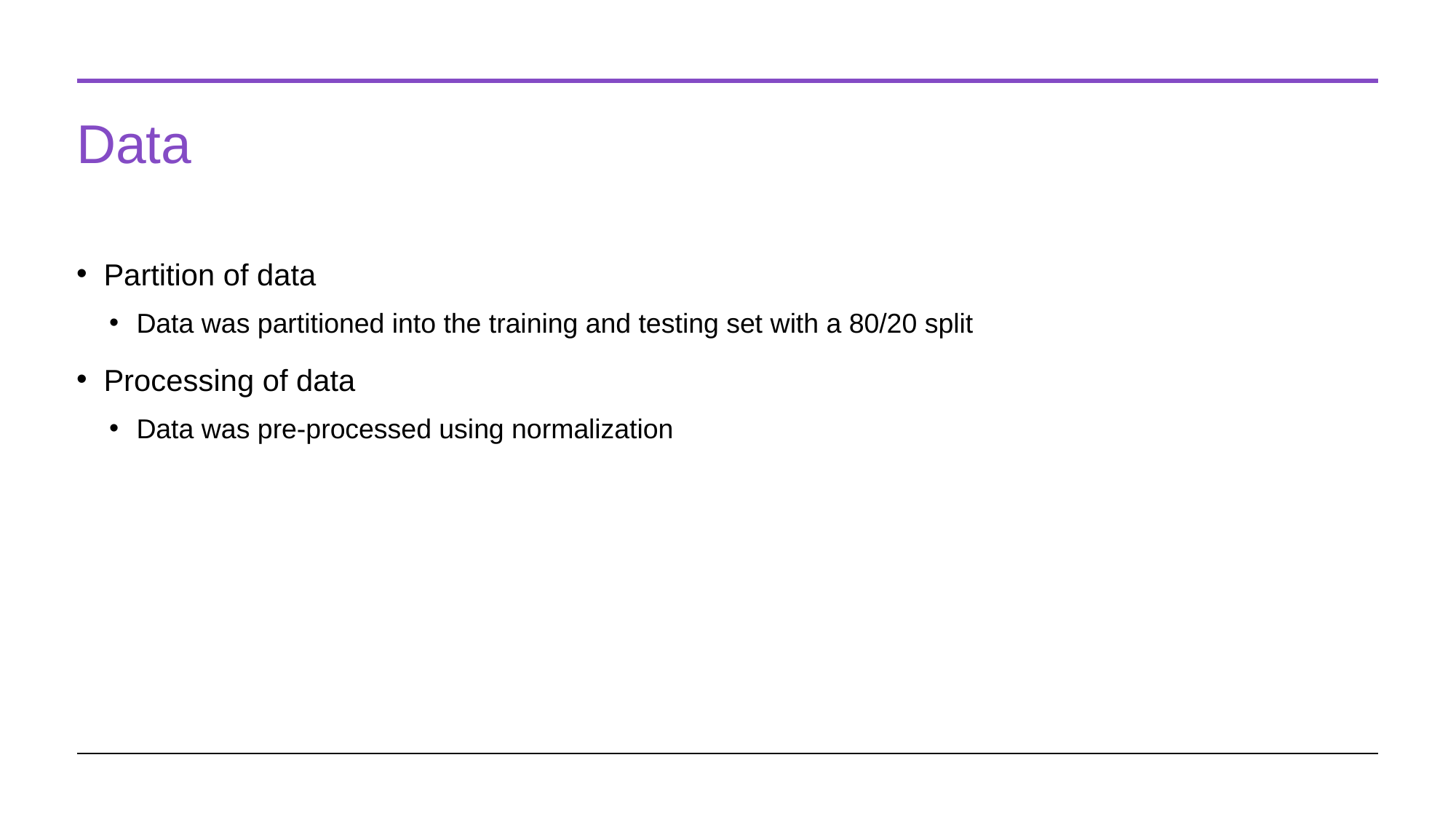

# Data
Partition of data
Data was partitioned into the training and testing set with a 80/20 split
Processing of data
Data was pre-processed using normalization